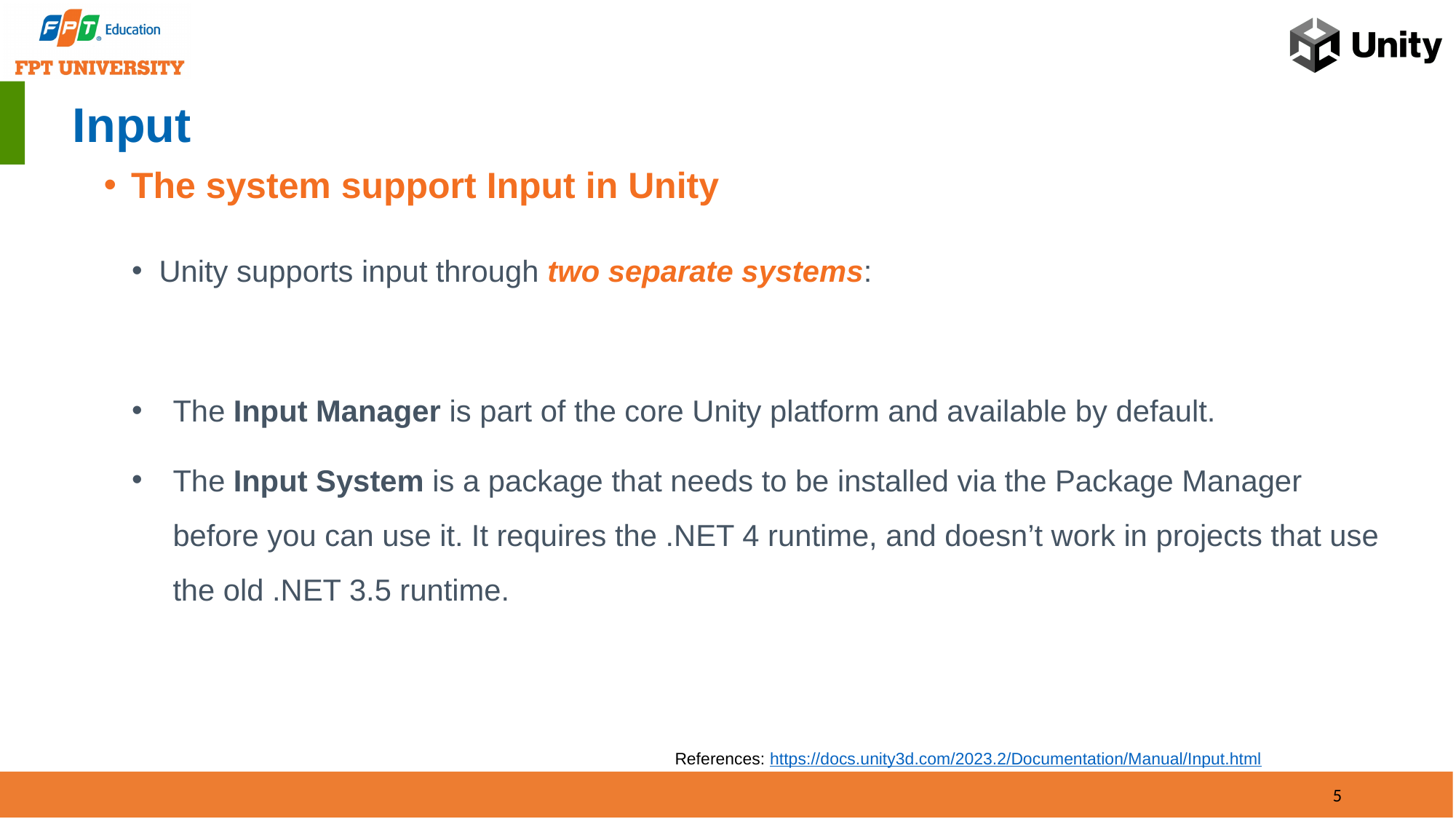

# Input
The system support Input in Unity
Unity supports input through two separate systems:

The Input Manager is part of the core Unity platform and available by default.
The Input System is a package that needs to be installed via the Package Manager before you can use it. It requires the .NET 4 runtime, and doesn’t work in projects that use the old .NET 3.5 runtime.
References: https://docs.unity3d.com/2023.2/Documentation/Manual/Input.html
5